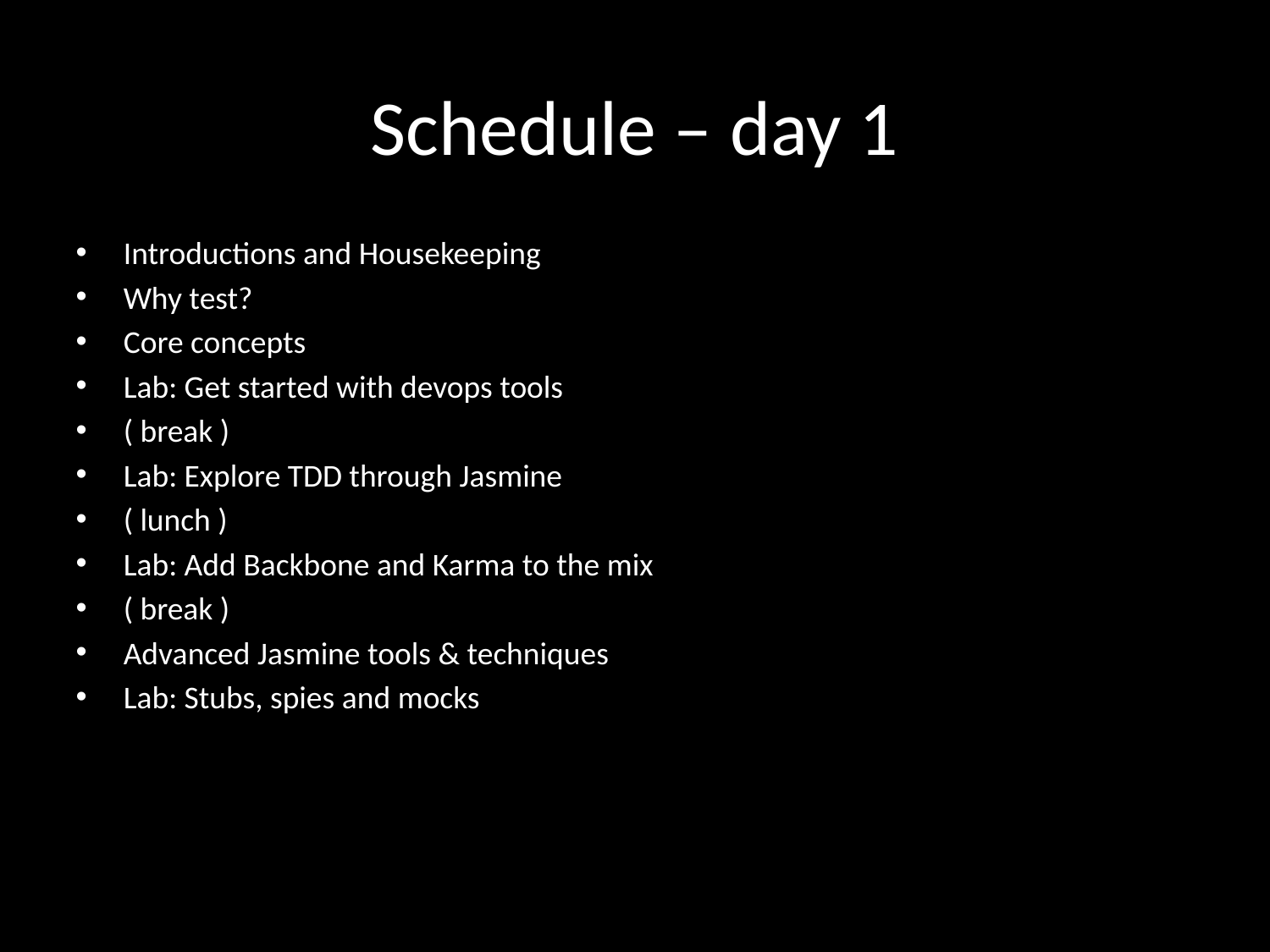

# Schedule – day 1
Introductions and Housekeeping
Why test?
Core concepts
Lab: Get started with devops tools
( break )
Lab: Explore TDD through Jasmine
( lunch )
Lab: Add Backbone and Karma to the mix
( break )
Advanced Jasmine tools & techniques
Lab: Stubs, spies and mocks